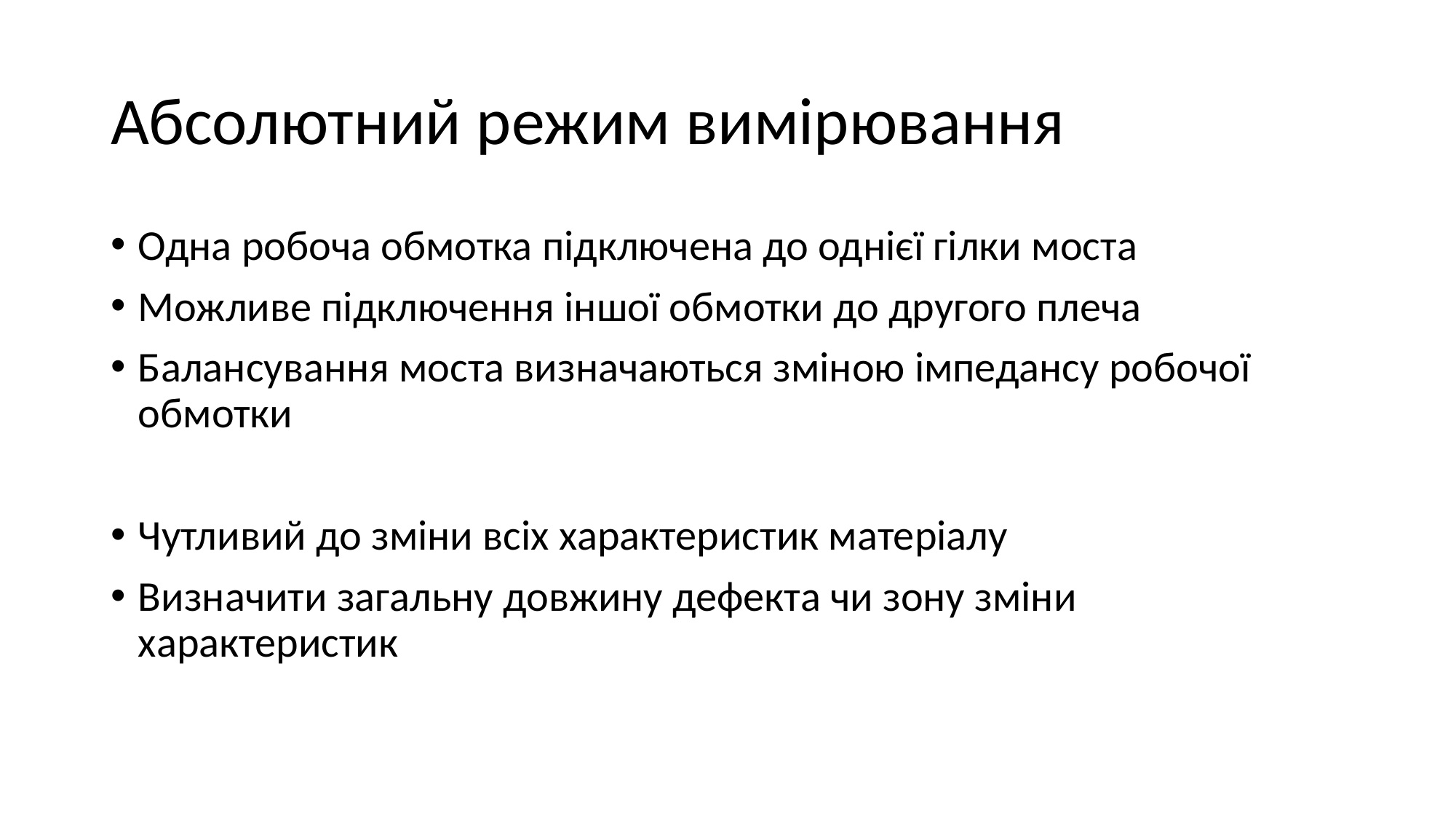

# Абсолютний режим вимірювання
Одна робоча обмотка підключена до однієї гілки моста
Можливе підключення іншої обмотки до другого плеча
Балансування моста визначаються зміною імпедансу робочої обмотки

Чутливий до зміни всіх характеристик матеріалу
Визначити загальну довжину дефекта чи зону зміни характеристик